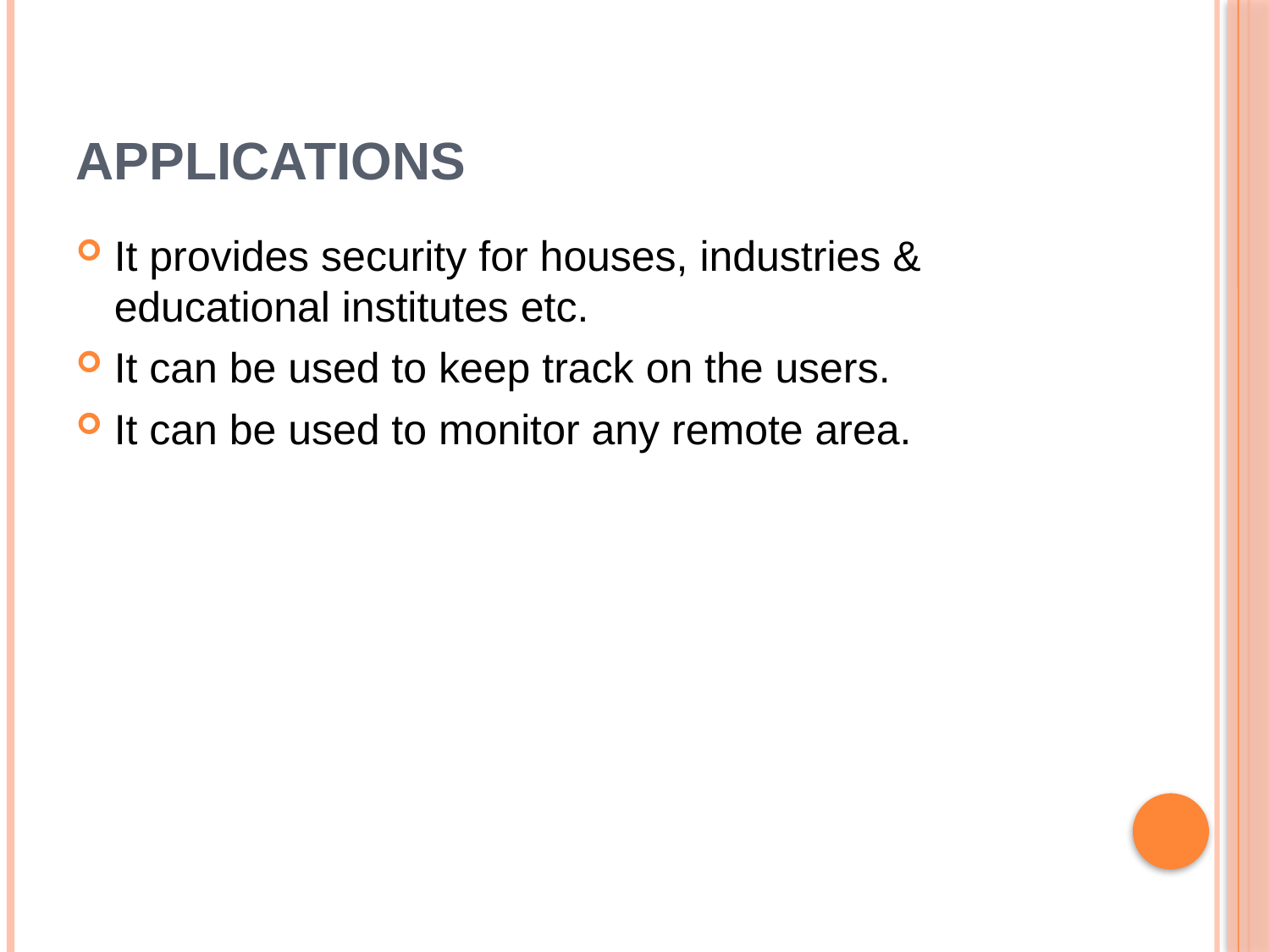

# Applications
It provides security for houses, industries & educational institutes etc.
It can be used to keep track on the users.
It can be used to monitor any remote area.